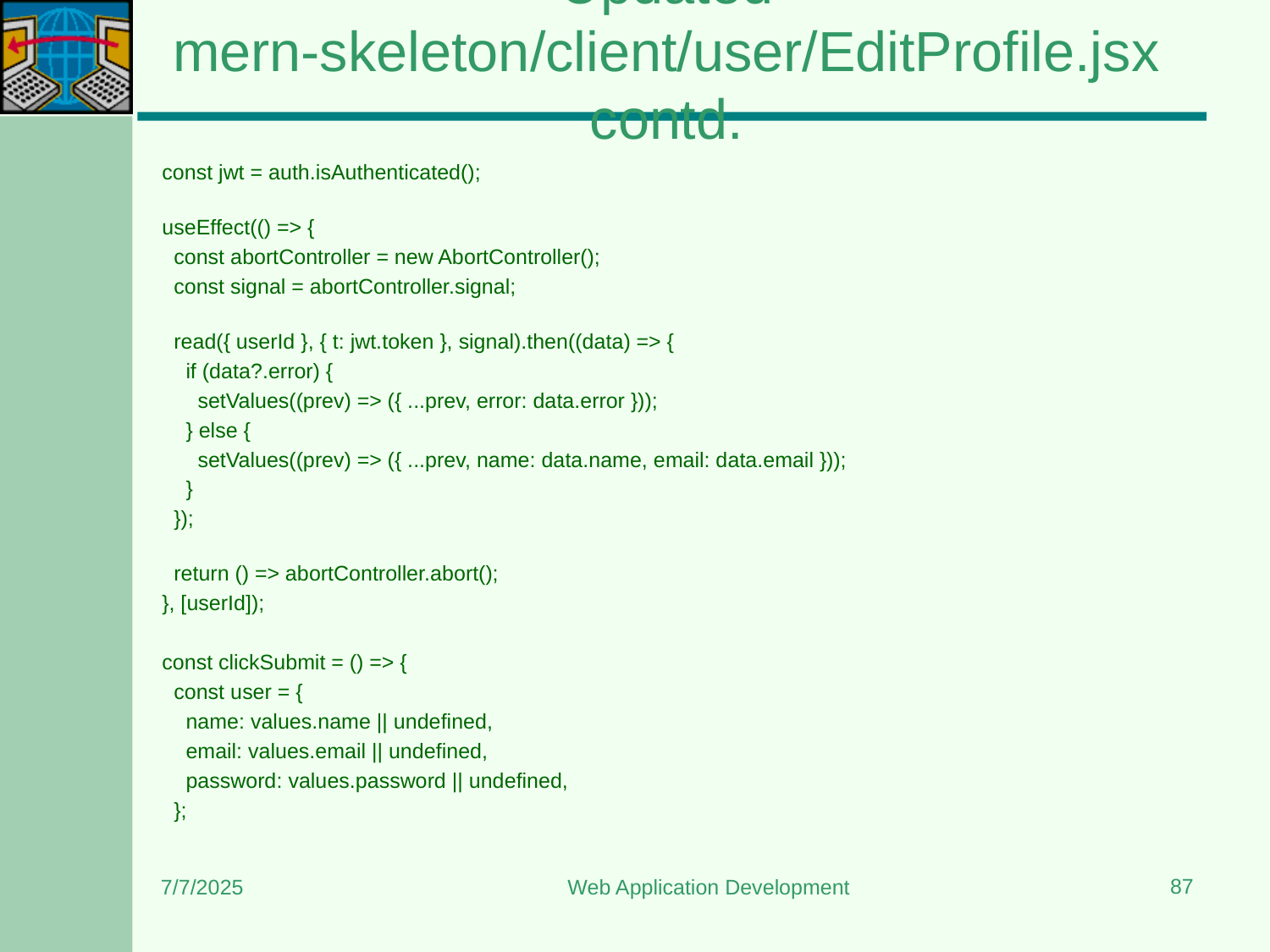

# Updated mern-skeleton/client/user/EditProfile.jsx contd.
  const jwt = auth.isAuthenticated();
  useEffect(() => {
    const abortController = new AbortController();
    const signal = abortController.signal;
    read({ userId }, { t: jwt.token }, signal).then((data) => {
      if (data?.error) {
        setValues((prev) => ({ ...prev, error: data.error }));
      } else {
        setValues((prev) => ({ ...prev, name: data.name, email: data.email }));
      }
    });
    return () => abortController.abort();
  }, [userId]);

  const clickSubmit = () => {
    const user = {
      name: values.name || undefined,
      email: values.email || undefined,
      password: values.password || undefined,
    };

87
7/7/2025
Web Application Development